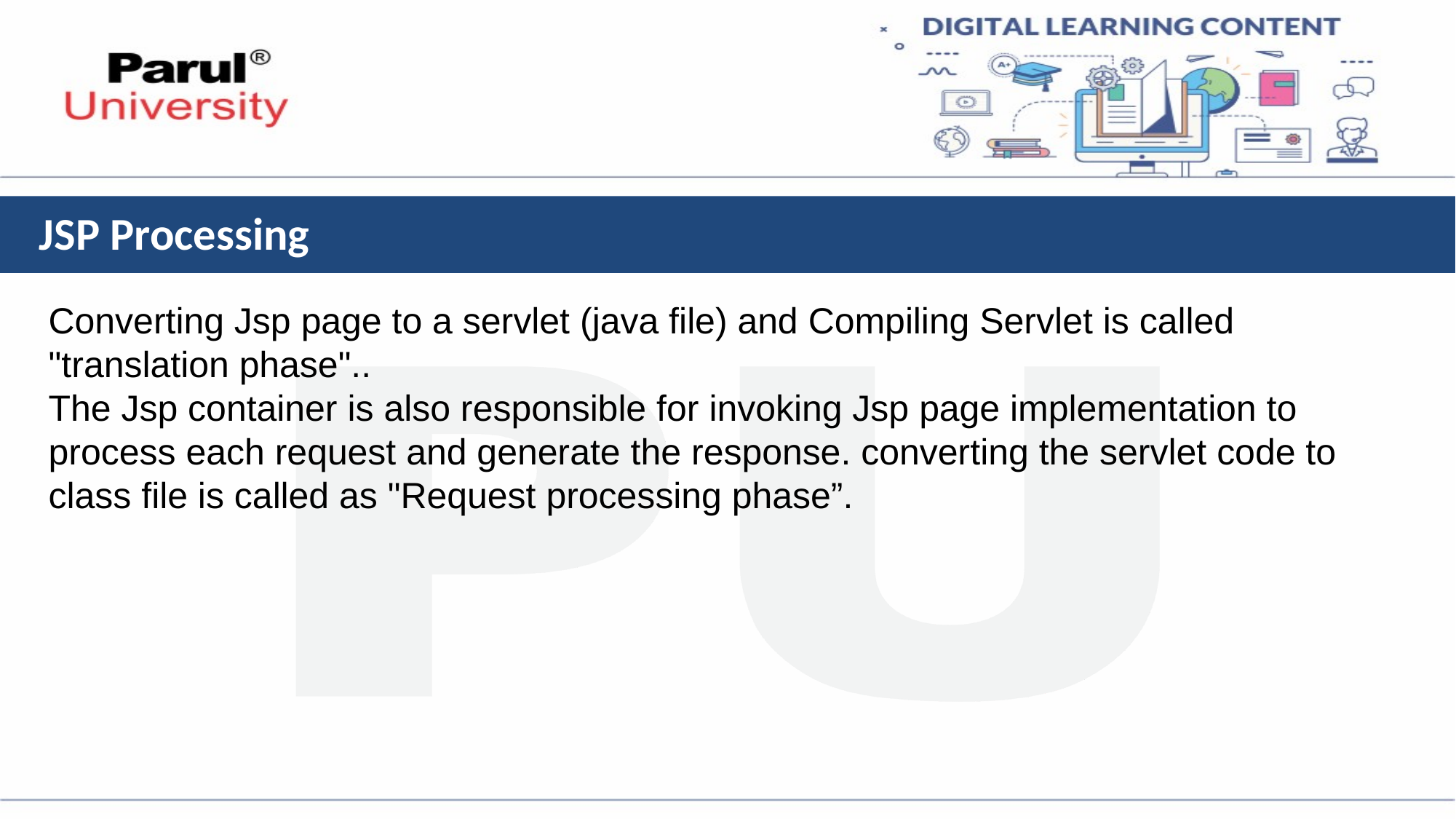

# JSP Processing
Converting Jsp page to a servlet (java file) and Compiling Servlet is called "translation phase"..
The Jsp container is also responsible for invoking Jsp page implementation to process each request and generate the response. converting the servlet code to class file is called as "Request processing phase”.